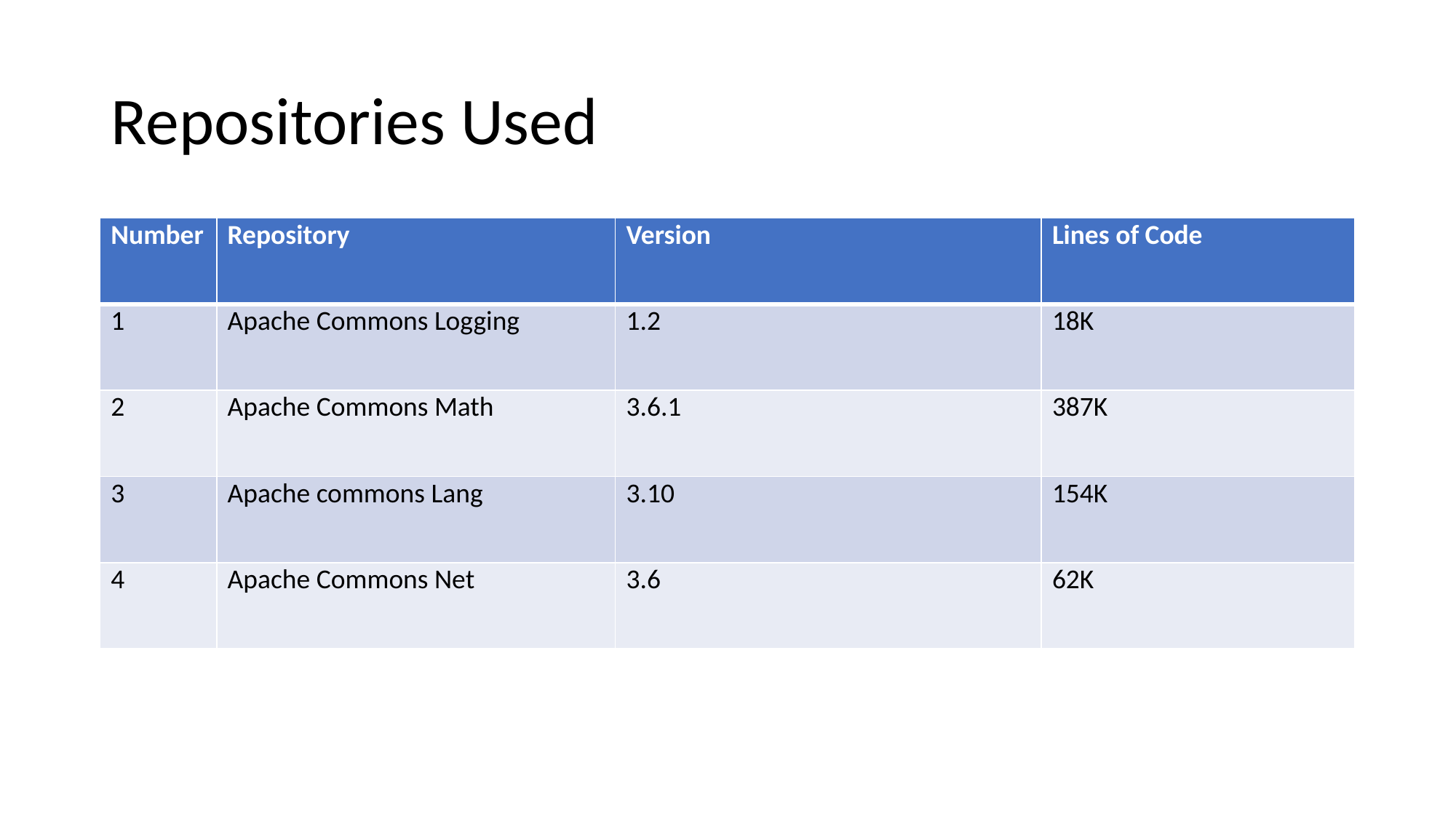

# Repositories Used
| Number | Repository | Version | Lines of Code |
| --- | --- | --- | --- |
| 1 | Apache Commons Logging | 1.2 | 18K |
| 2 | Apache Commons Math | 3.6.1 | 387K |
| 3 | Apache commons Lang | 3.10 | 154K |
| 4 | Apache Commons Net | 3.6 | 62K |